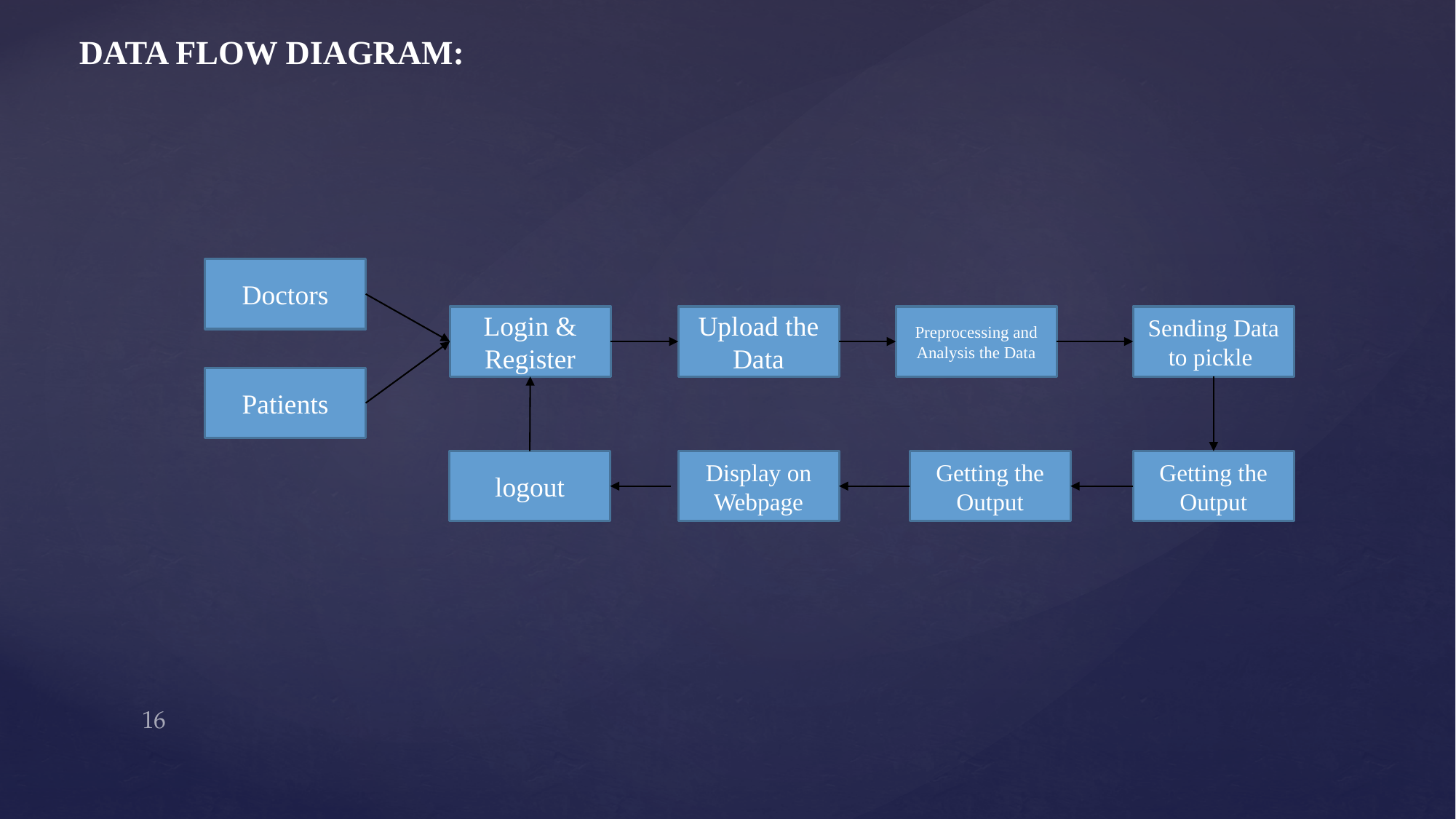

# DATA FLOW DIAGRAM:
Doctors
Sending Data to pickle
Preprocessing and Analysis the Data
Login & Register
Upload the Data
Patients
logout
Display on Webpage
Getting the Output
Getting the Output
16